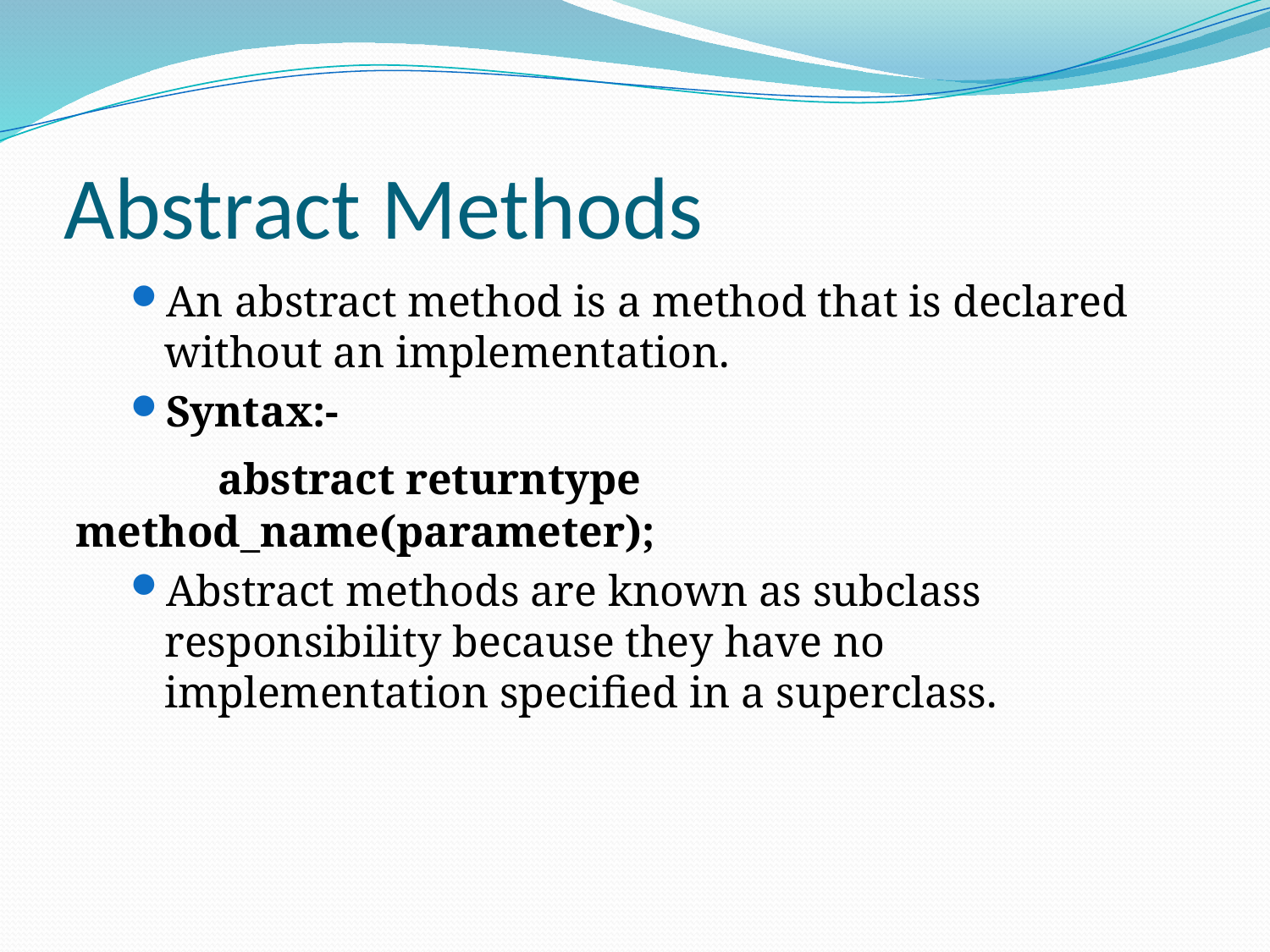

# Abstract Methods
An abstract method is a method that is declared without an implementation.
Syntax:-
           abstract returntype method_name(parameter);
Abstract methods are known as subclass responsibility because they have no implementation specified in a superclass.